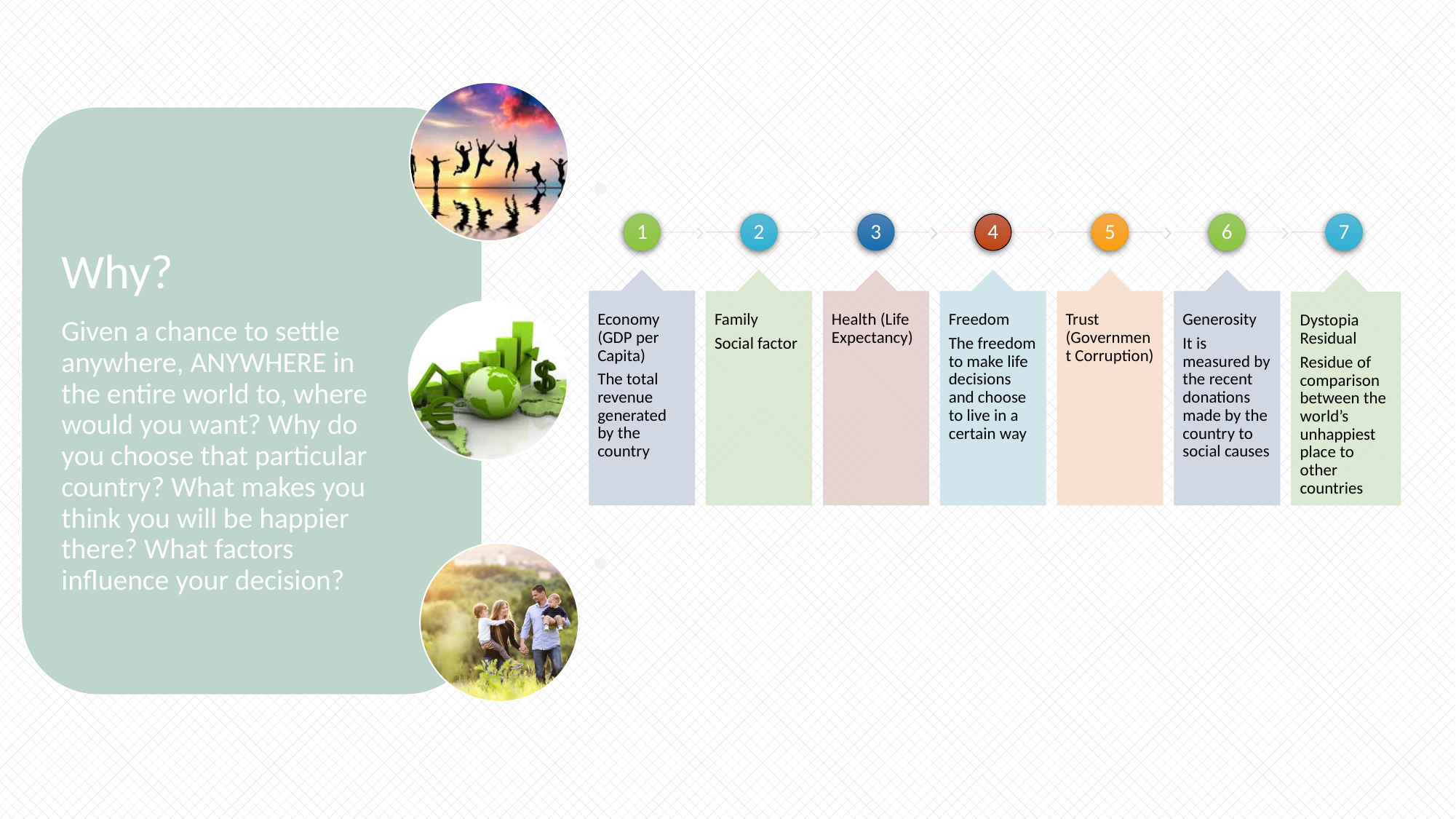

1
Economy (GDP per Capita)
The total revenue generated by the country
2
Family
Social factor
3
Health (Life Expectancy)
4
Freedom
The freedom to make life decisions and choose to live in a certain way

5
Trust (Government Corruption)
6
Generosity
It is measured by the recent donations made by the country to social causes
7
Dystopia Residual
Residue of comparison between the world’s unhappiest place to other countries
Why?
Given a chance to settle anywhere, ANYWHERE in the entire world to, where would you want? Why do you choose that particular country? What makes you think you will be happier there? What factors influence your decision?
.
.
.